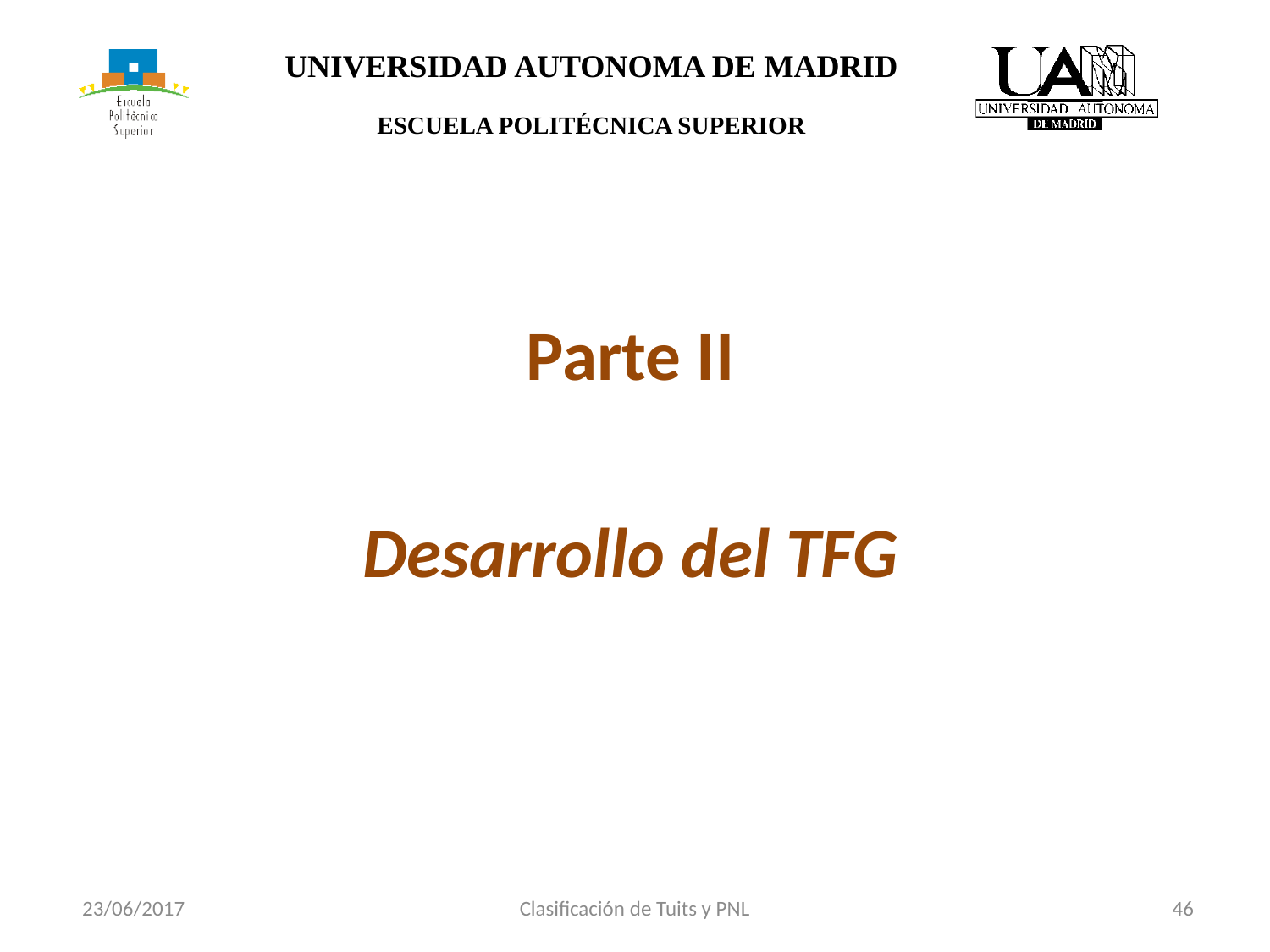

Parte II

Desarrollo del TFG
Clasificación de Tuits y PNL
46
23/06/2017